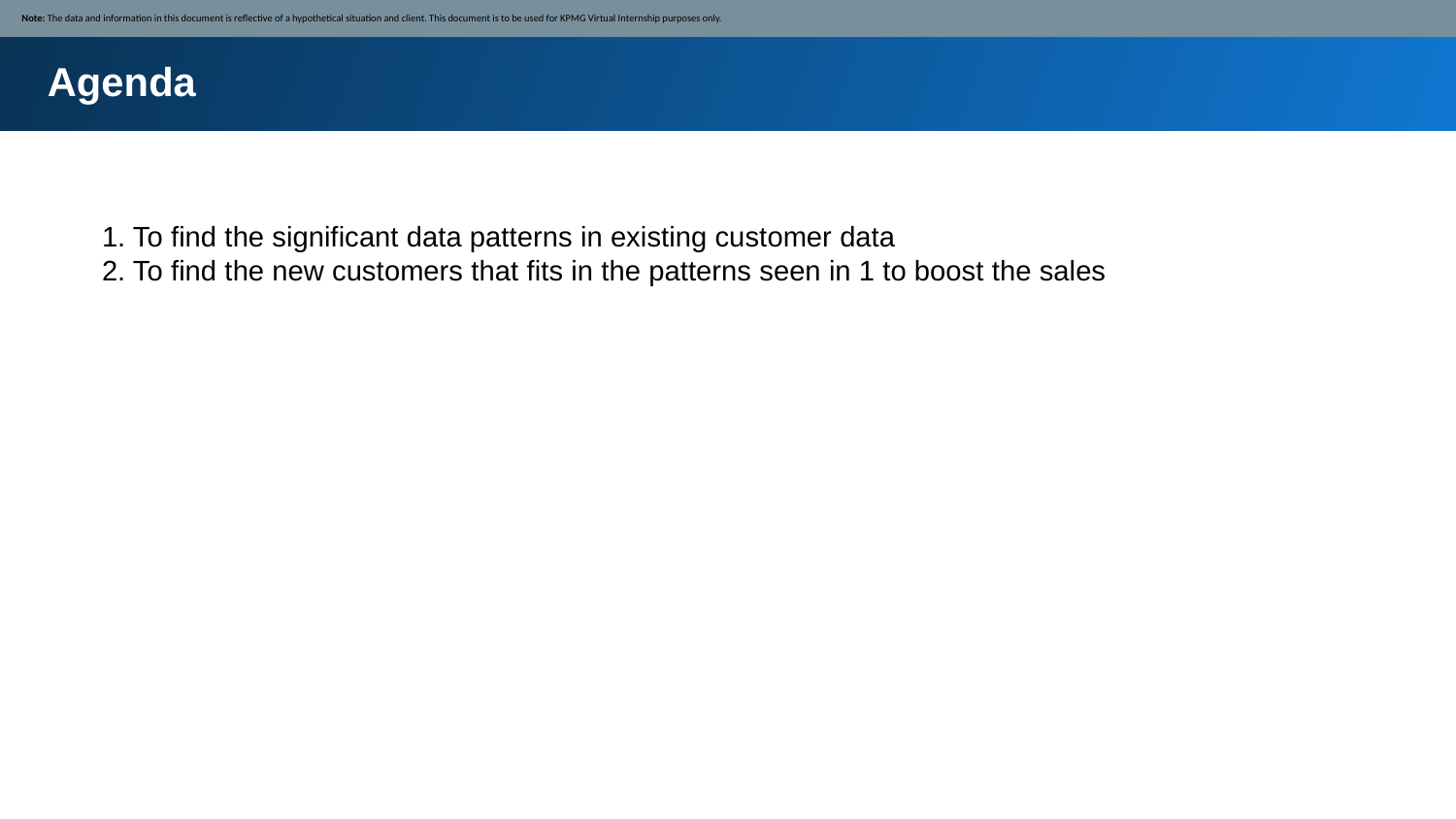

Note: The data and information in this document is reflective of a hypothetical situation and client. This document is to be used for KPMG Virtual Internship purposes only.
Agenda
1. To find the significant data patterns in existing customer data
2. To find the new customers that fits in the patterns seen in 1 to boost the sales